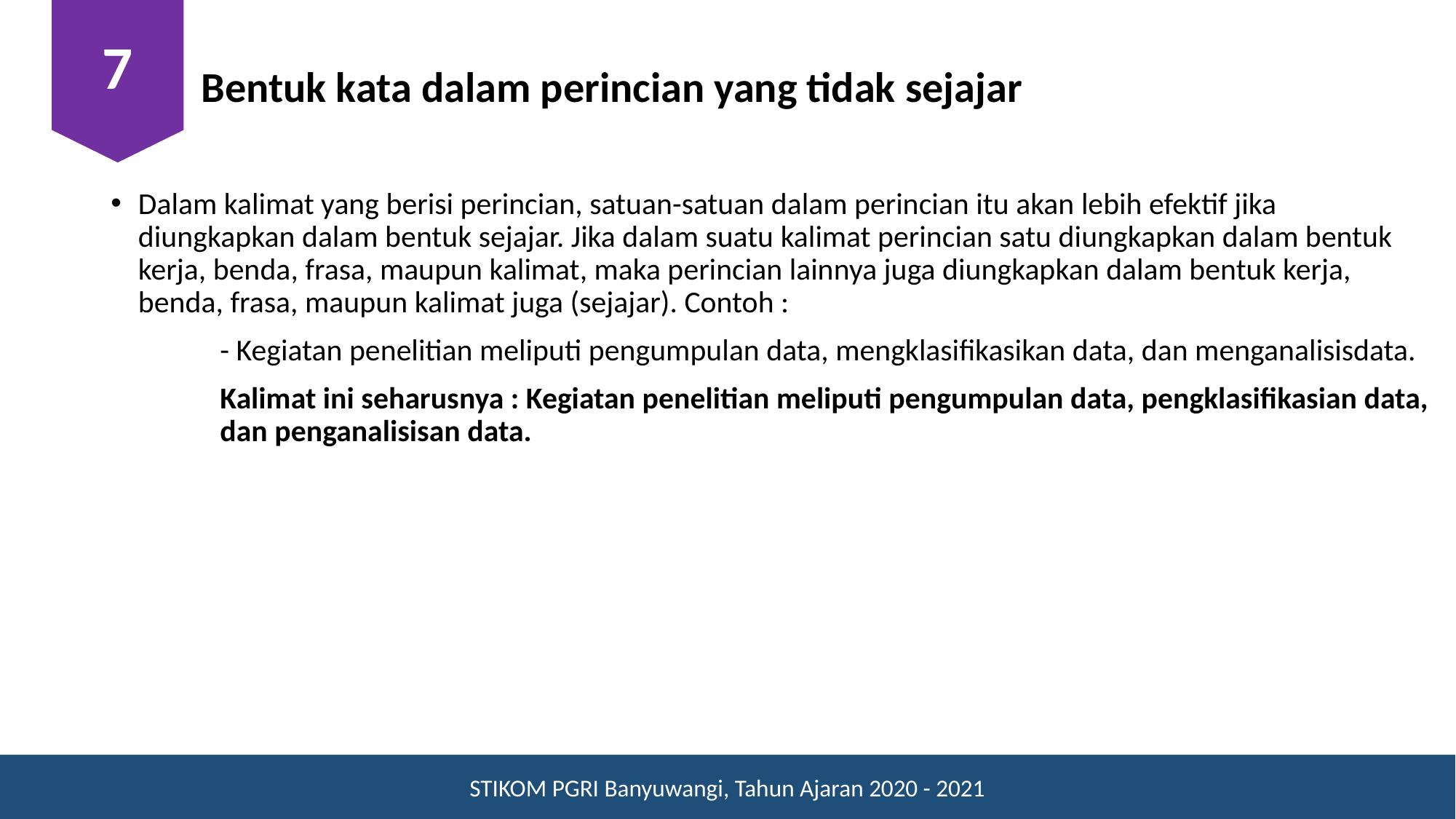

7
# Bentuk kata dalam perincian yang tidak sejajar
Dalam kalimat yang berisi perincian, satuan-satuan dalam perincian itu akan lebih efektif jika diungkapkan dalam bentuk sejajar. Jika dalam suatu kalimat perincian satu diungkapkan dalam bentuk kerja, benda, frasa, maupun kalimat, maka perincian lainnya juga diungkapkan dalam bentuk kerja, benda, frasa, maupun kalimat juga (sejajar). Contoh :
	- Kegiatan penelitian meliputi pengumpulan data, mengklasifikasikan data, dan menganalisisdata.
	Kalimat ini seharusnya : Kegiatan penelitian meliputi pengumpulan data, pengklasifikasian data, 	dan penganalisisan data.

STIKOM PGRI Banyuwangi, Tahun Ajaran 2020 - 2021